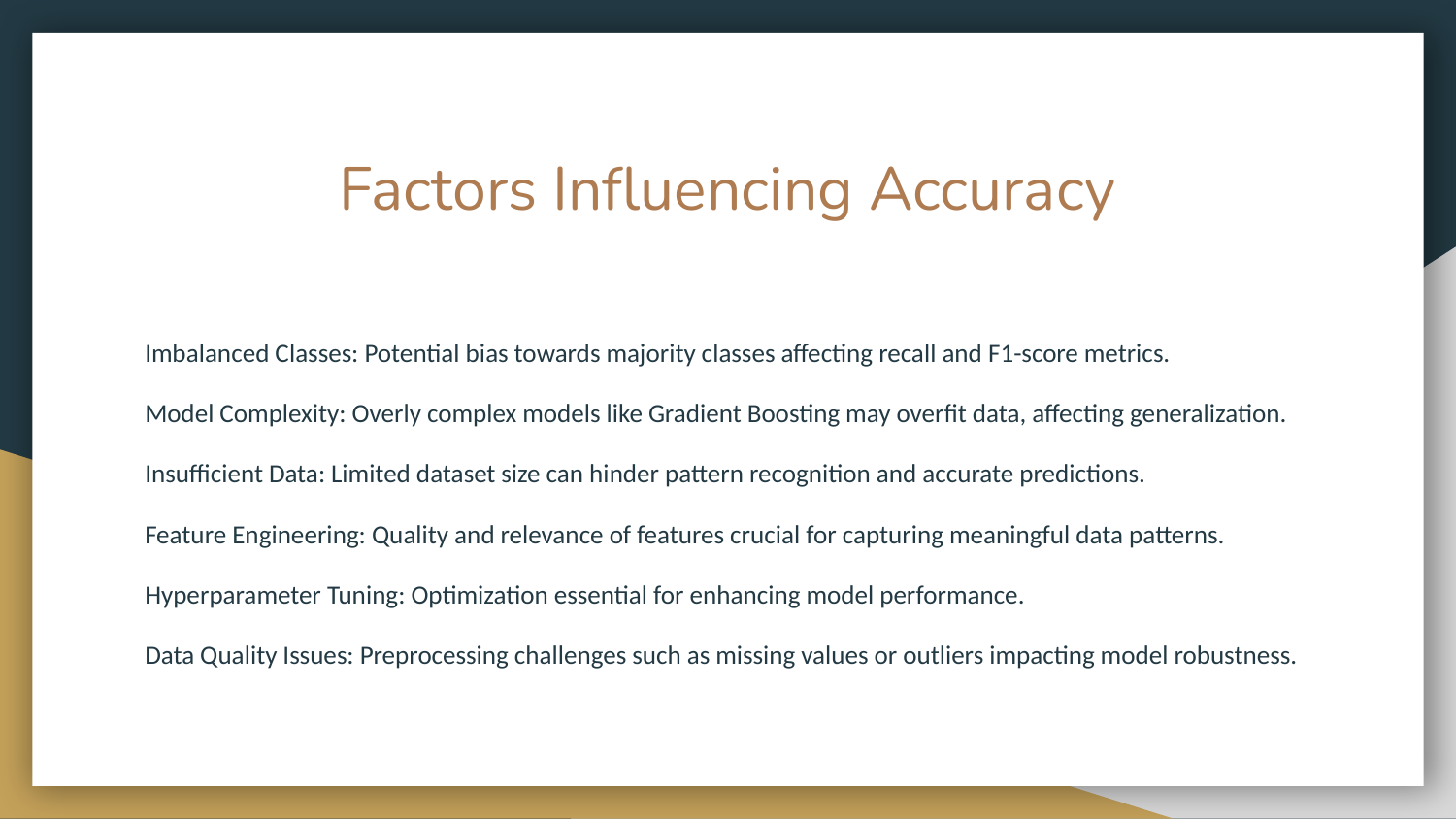

# Factors Influencing Accuracy

Imbalanced Classes: Potential bias towards majority classes affecting recall and F1-score metrics.
Model Complexity: Overly complex models like Gradient Boosting may overfit data, affecting generalization.
Insufficient Data: Limited dataset size can hinder pattern recognition and accurate predictions.
Feature Engineering: Quality and relevance of features crucial for capturing meaningful data patterns.
Hyperparameter Tuning: Optimization essential for enhancing model performance.
Data Quality Issues: Preprocessing challenges such as missing values or outliers impacting model robustness.